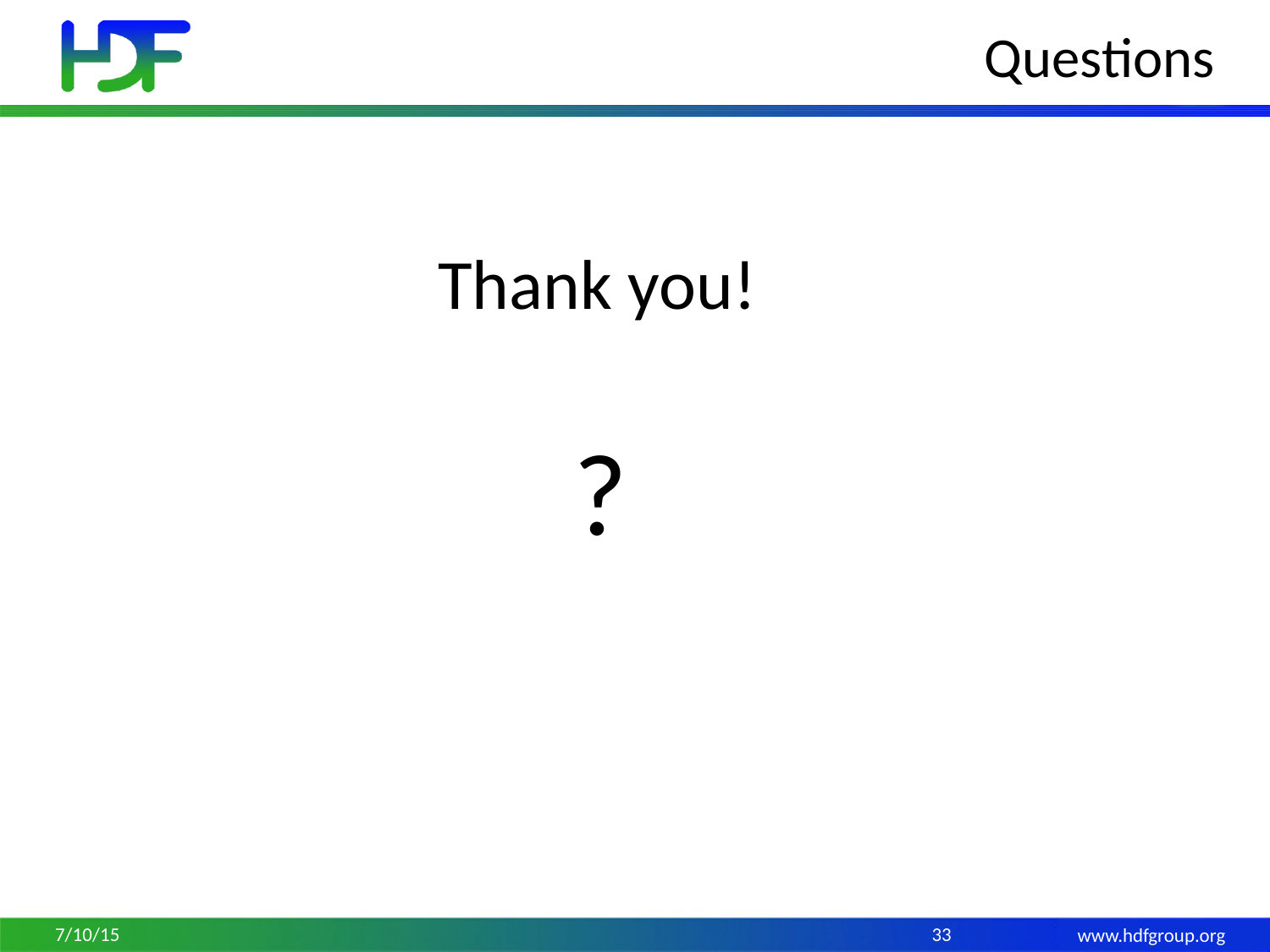

# Questions
Thank you!
?
7/10/15
33